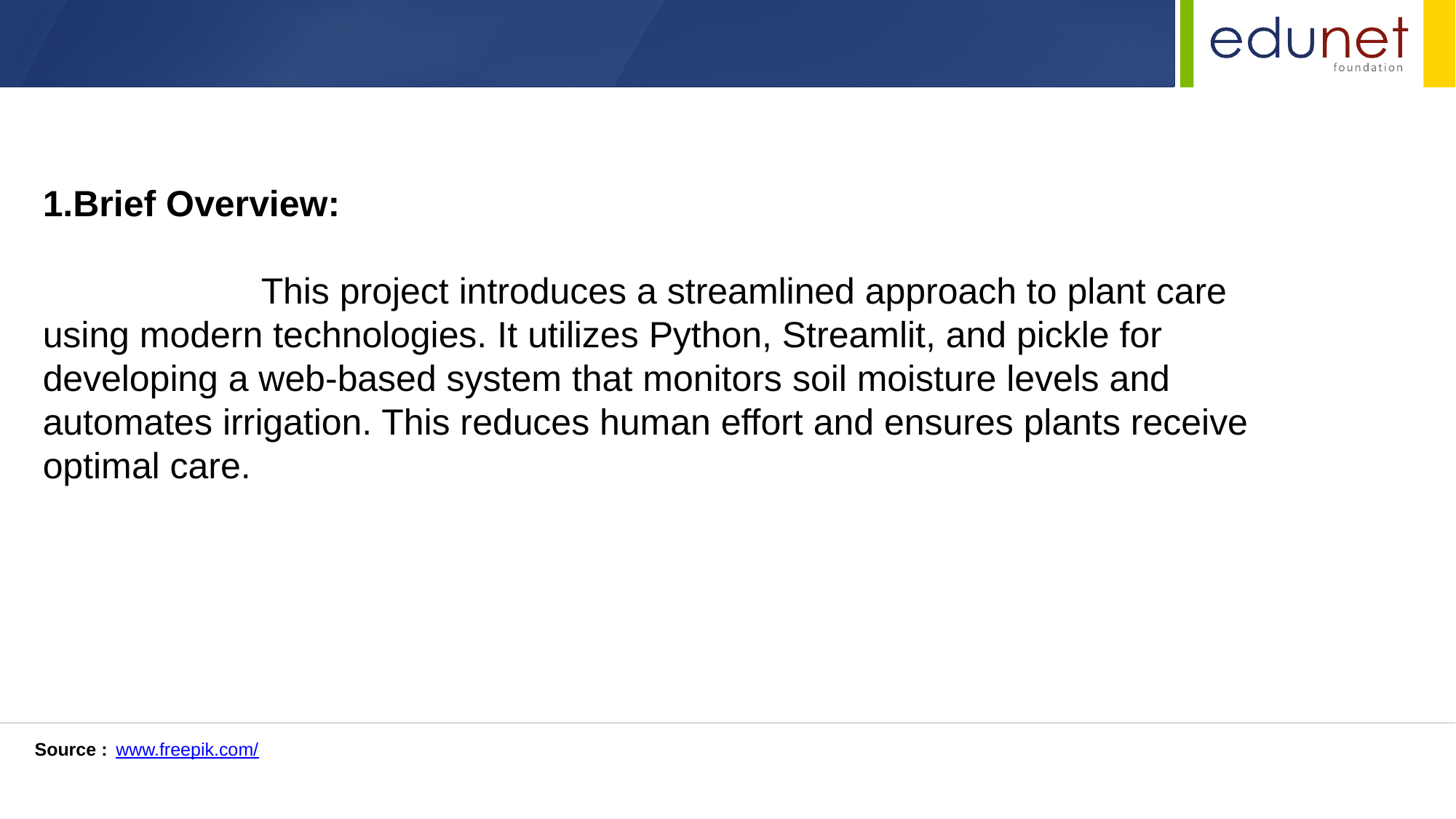

1.Brief Overview:

		This project introduces a streamlined approach to plant care using modern technologies. It utilizes Python, Streamlit, and pickle for developing a web-based system that monitors soil moisture levels and automates irrigation. This reduces human effort and ensures plants receive optimal care.
Source :
www.freepik.com/